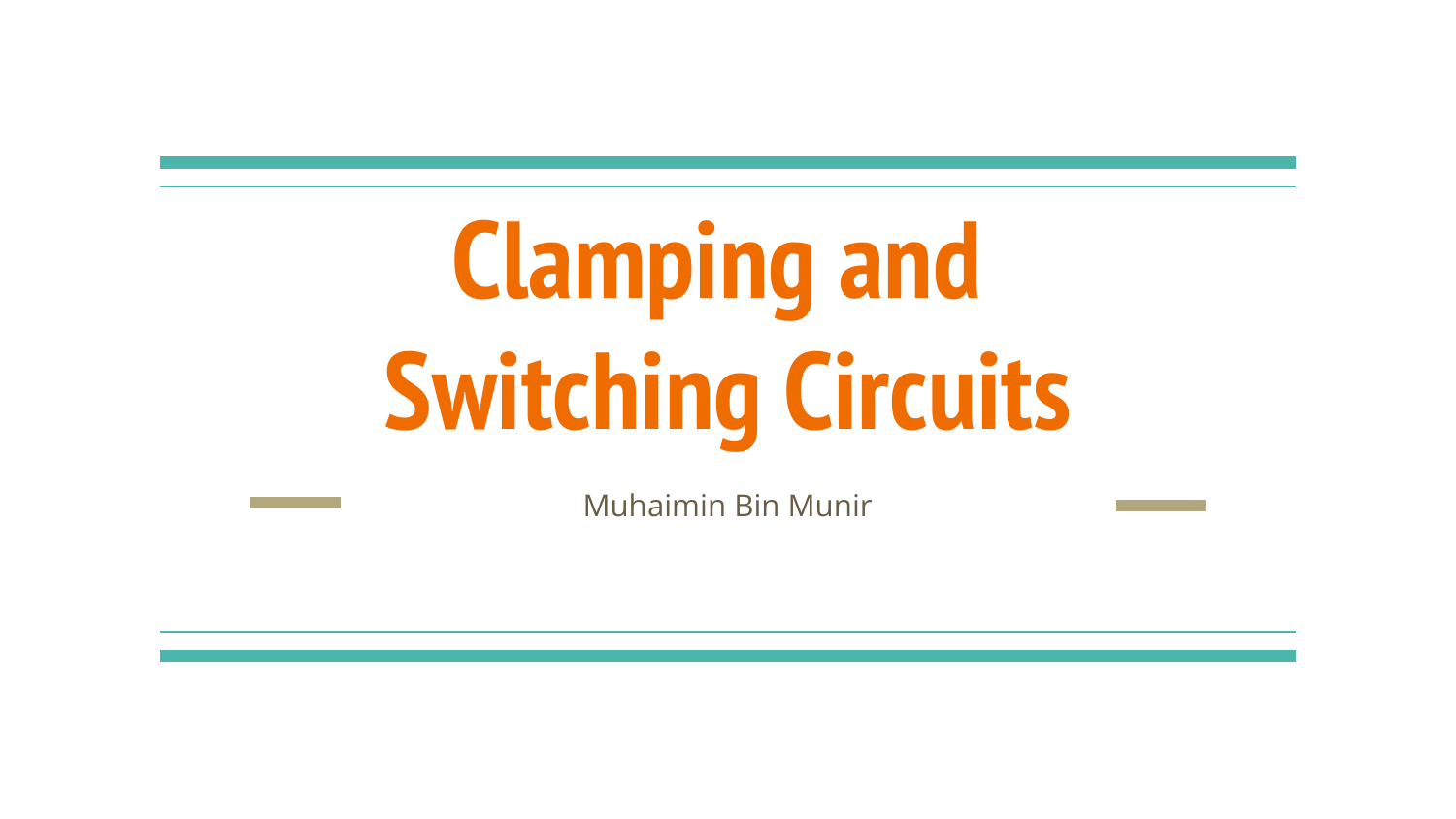

# Clamping and Switching Circuits
Muhaimin Bin Munir